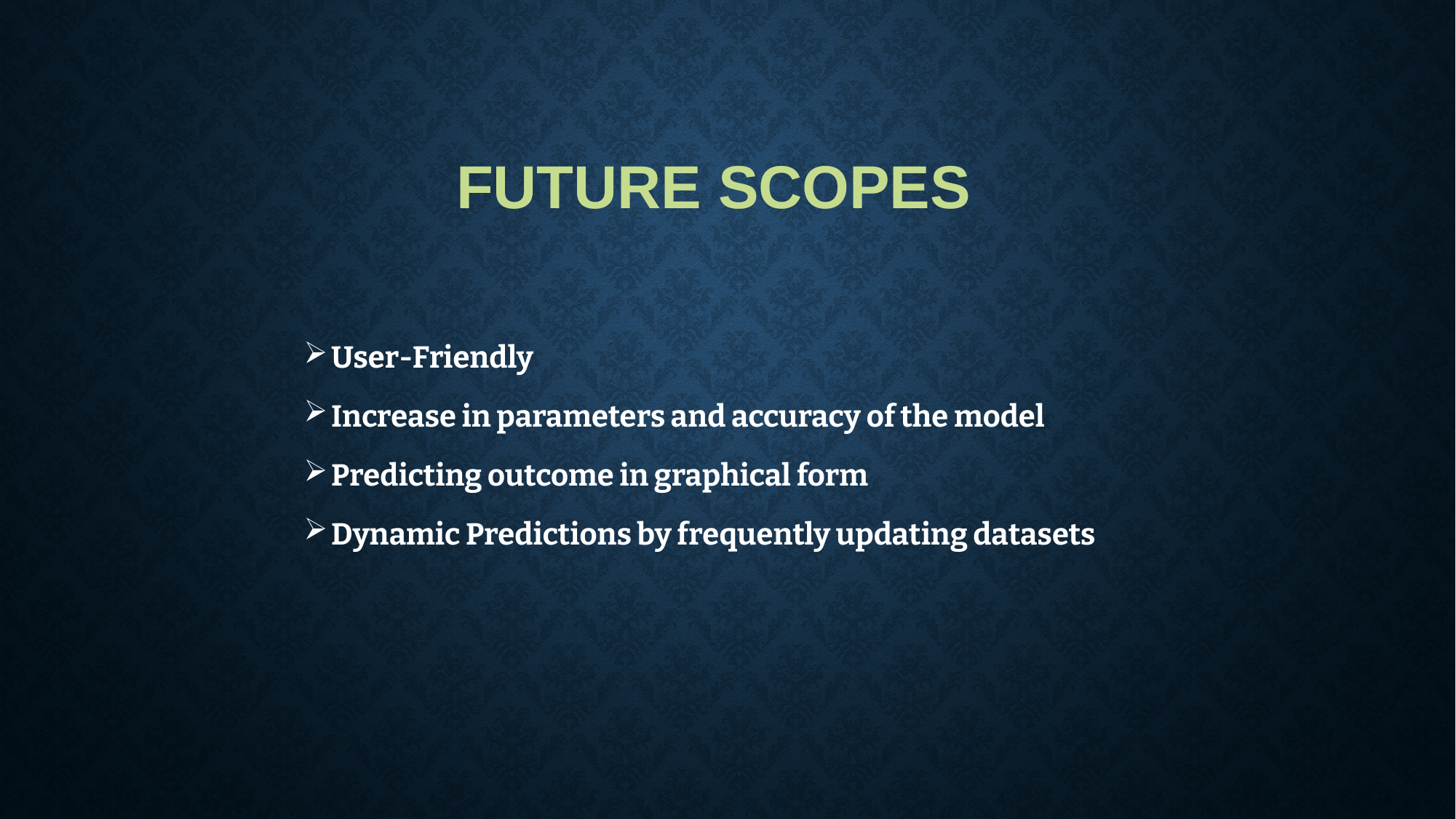

# Future Scopes
User-Friendly
Increase in parameters and accuracy of the model
Predicting outcome in graphical form
Dynamic Predictions by frequently updating datasets